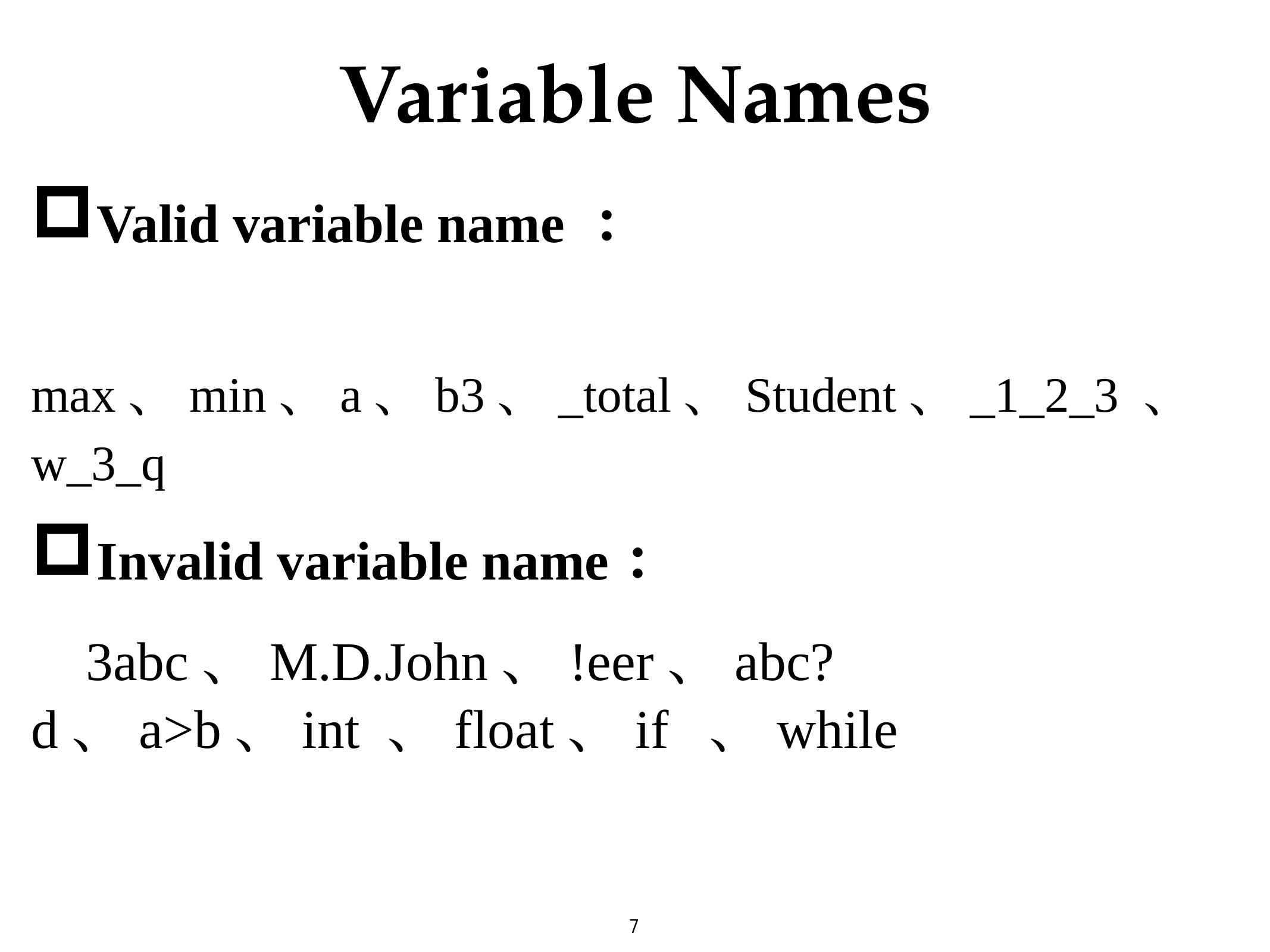

# Variable Names
Valid variable name ：
      max、min、a、b3、_total、Student、_1_2_3 、w_3_q
Invalid variable name：
    3abc、M.D.John、!eer、abc?d、a>b、int 、float、if  、while

7